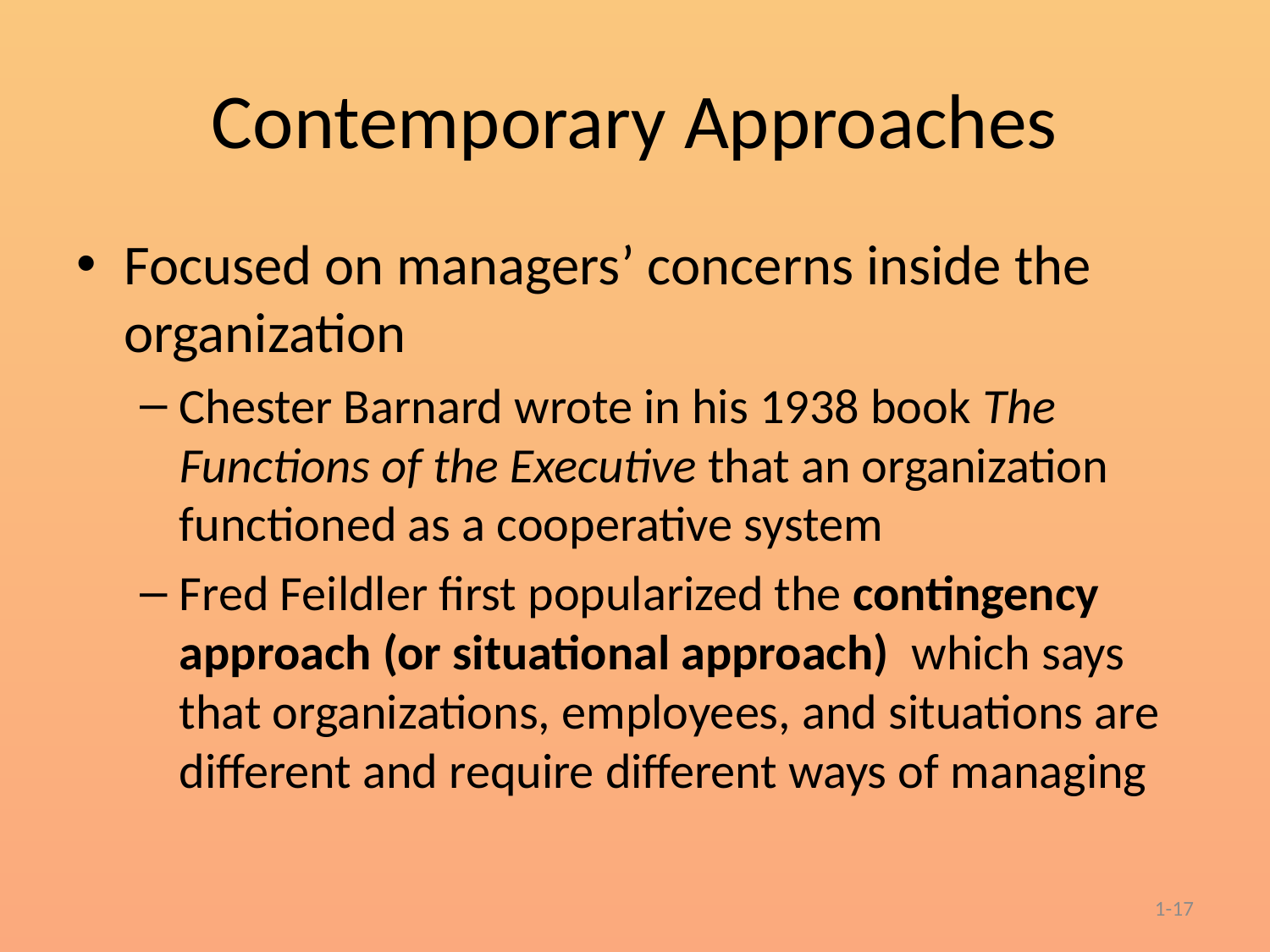

# Contemporary Approaches
Focused on managers’ concerns inside the organization
Chester Barnard wrote in his 1938 book The Functions of the Executive that an organization functioned as a cooperative system
Fred Feildler first popularized the contingency  approach (or situational approach)  which says that organizations, employees, and situations are different and require different ways of managing
1-17